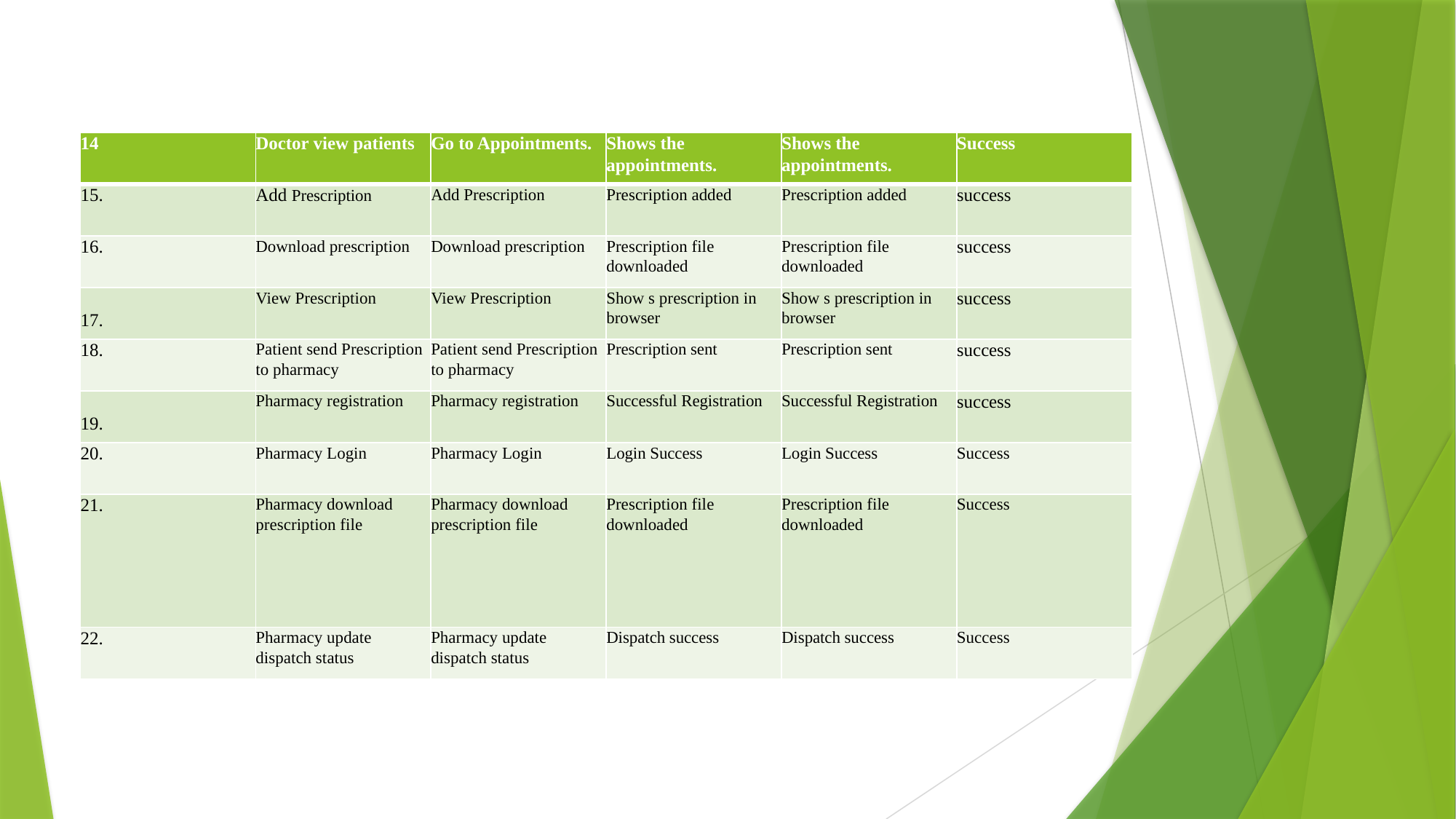

| 14 | Doctor view patients | Go to Appointments. | Shows the appointments. | Shows the appointments. | Success |
| --- | --- | --- | --- | --- | --- |
| 15. | Add Prescription | Add Prescription | Prescription added | Prescription added | success |
| 16. | Download prescription | Download prescription | Prescription file downloaded | Prescription file downloaded | success |
| 17. | View Prescription | View Prescription | Show s prescription in browser | Show s prescription in browser | success |
| 18. | Patient send Prescription to pharmacy | Patient send Prescription to pharmacy | Prescription sent | Prescription sent | success |
| 19. | Pharmacy registration | Pharmacy registration | Successful Registration | Successful Registration | success |
| 20. | Pharmacy Login | Pharmacy Login | Login Success | Login Success | Success |
| 21. | Pharmacy download prescription file | Pharmacy download prescription file | Prescription file downloaded | Prescription file downloaded | Success |
| 22. | Pharmacy update dispatch status | Pharmacy update dispatch status | Dispatch success | Dispatch success | Success |